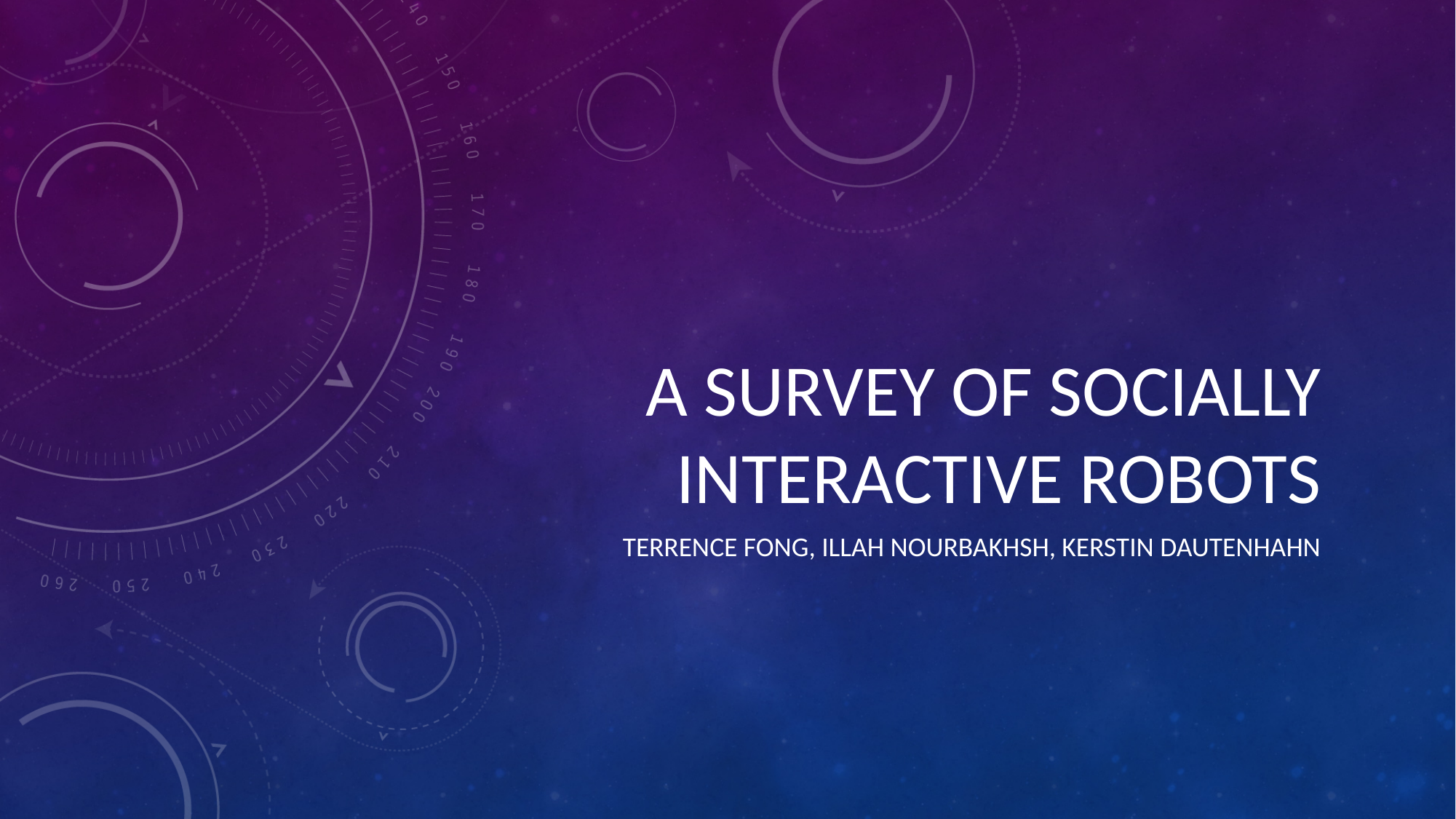

# A Survey of Socially Interactive Robots
Terrence Fong, Illah Nourbakhsh, Kerstin Dautenhahn